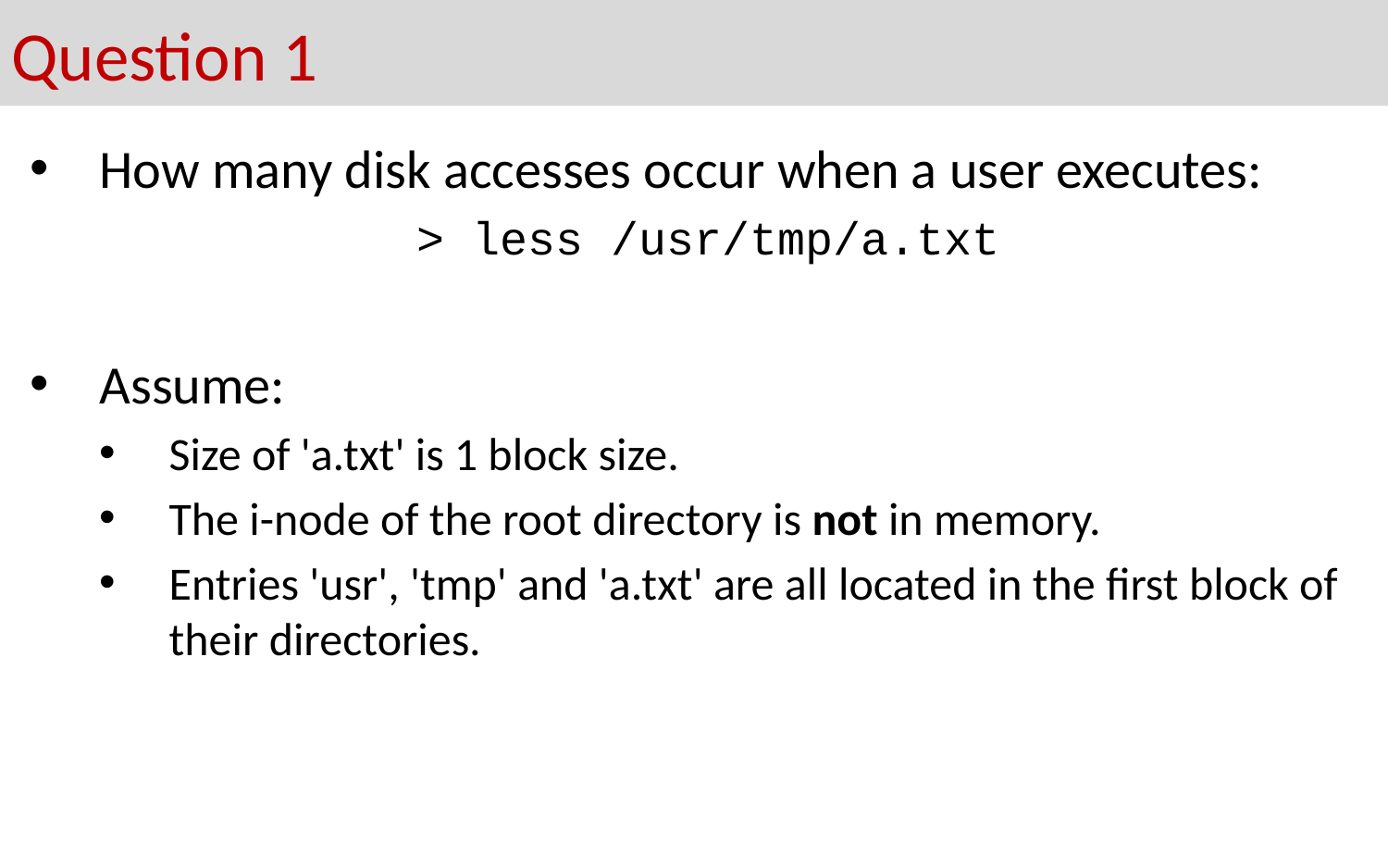

# Question 1
How many disk accesses occur when a user executes:
 > less /usr/tmp/a.txt

Assume:
Size of 'a.txt' is 1 block size.
The i-node of the root directory is not in memory.
Entries 'usr', 'tmp' and 'a.txt' are all located in the first block of their directories.